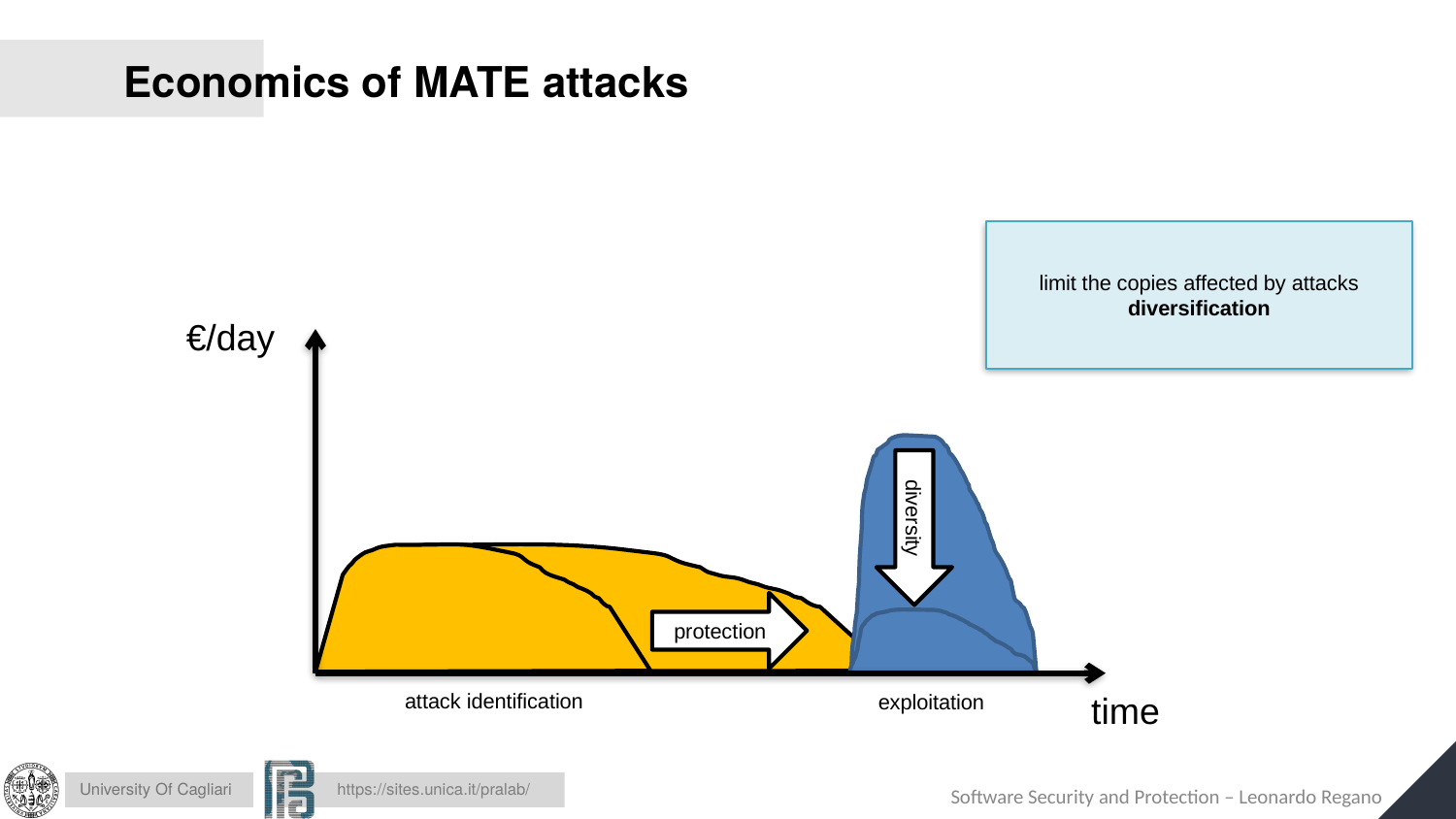

# Economics of MATE attacks
limit the copies affected by attacks
diversification
€/day

diversity

protection

attack identification
time
exploitation